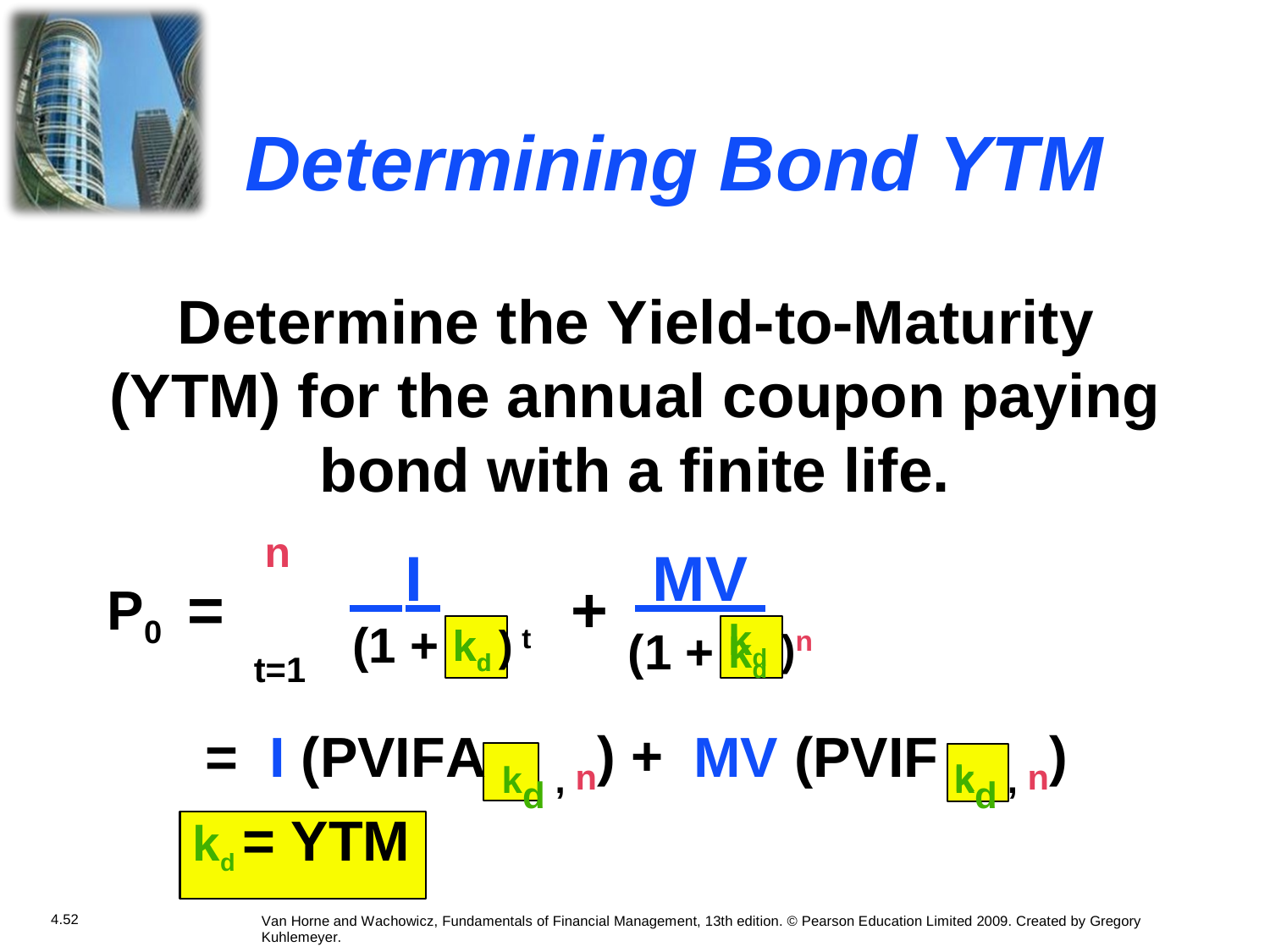

Determining
Bond
YTM
Determine the Yield-to-Maturity
(YTM) for the annual coupon
paying
bond with
   I
a finite life.
 MV
n
P0
=
+

kd

kd
(1 +
kd )
t
)n
(1
+
kd
t=1
n) +
n)
=
I (PVIFA
MV (PVIF

k
k
,
k   ,
d
d

kd = YTM
4.52
Van Horne and Wachowicz, Fundamentals of Financial Management, 13th edition. © Pearson Education Limited 2009. Created by Gregory Kuhlemeyer.